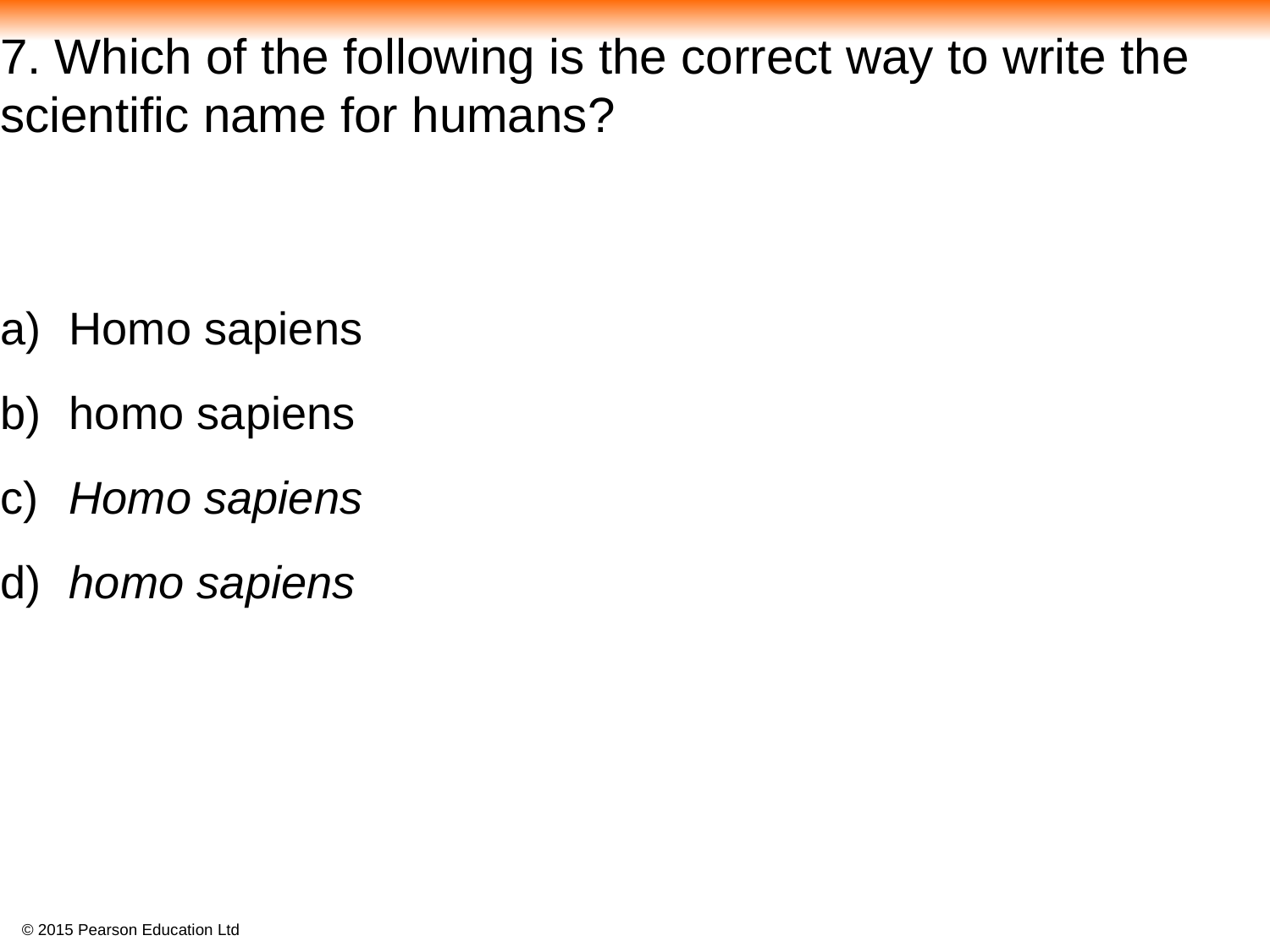

7. Which of the following is the correct way to write the scientific name for humans?
 Homo sapiens
 homo sapiens
 Homo sapiens
 homo sapiens